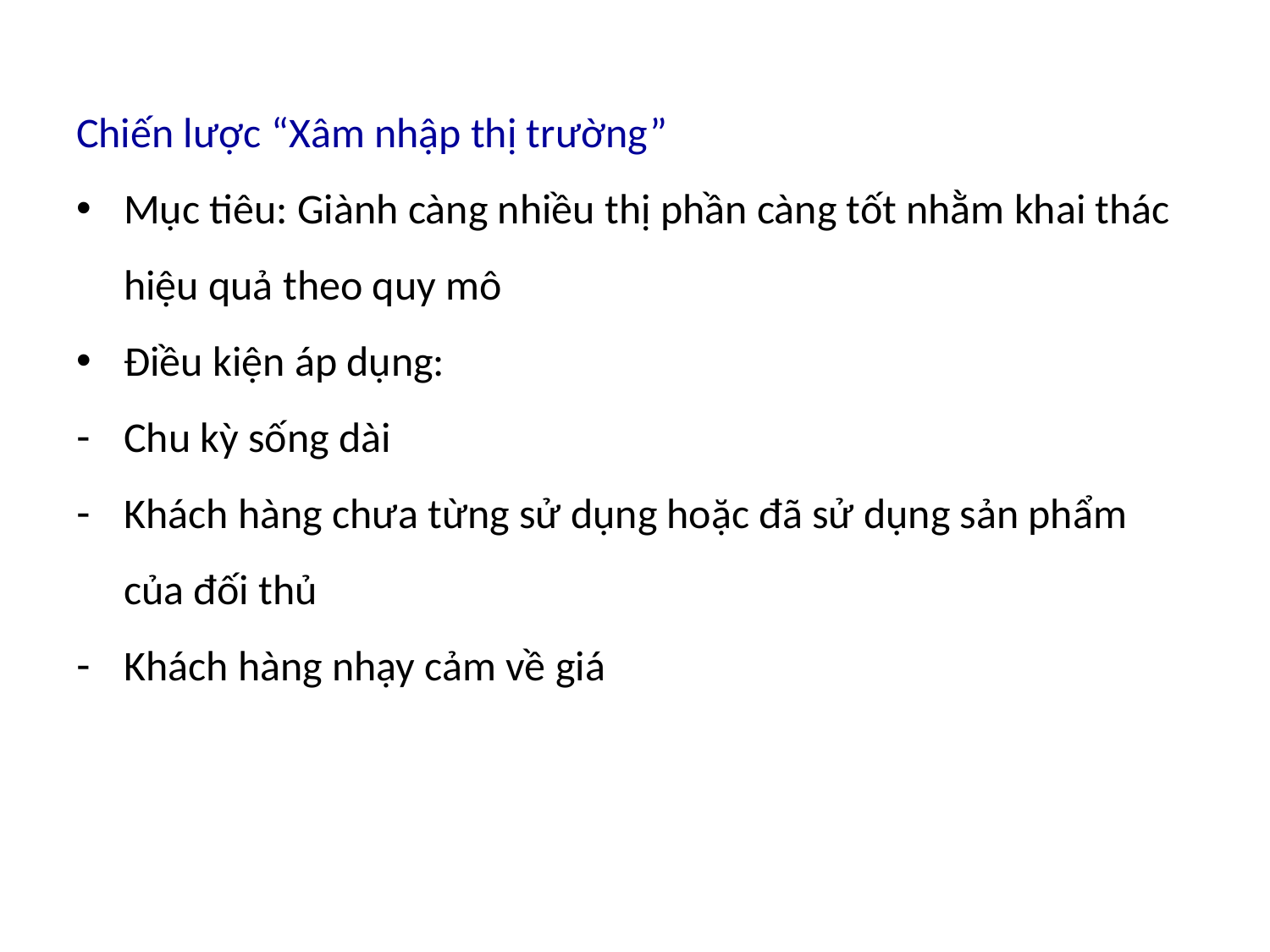

Chiến lược “Xâm nhập thị trường”
Mục tiêu: Giành càng nhiều thị phần càng tốt nhằm khai thác hiệu quả theo quy mô
Điều kiện áp dụng:
Chu kỳ sống dài
Khách hàng chưa từng sử dụng hoặc đã sử dụng sản phẩm của đối thủ
Khách hàng nhạy cảm về giá